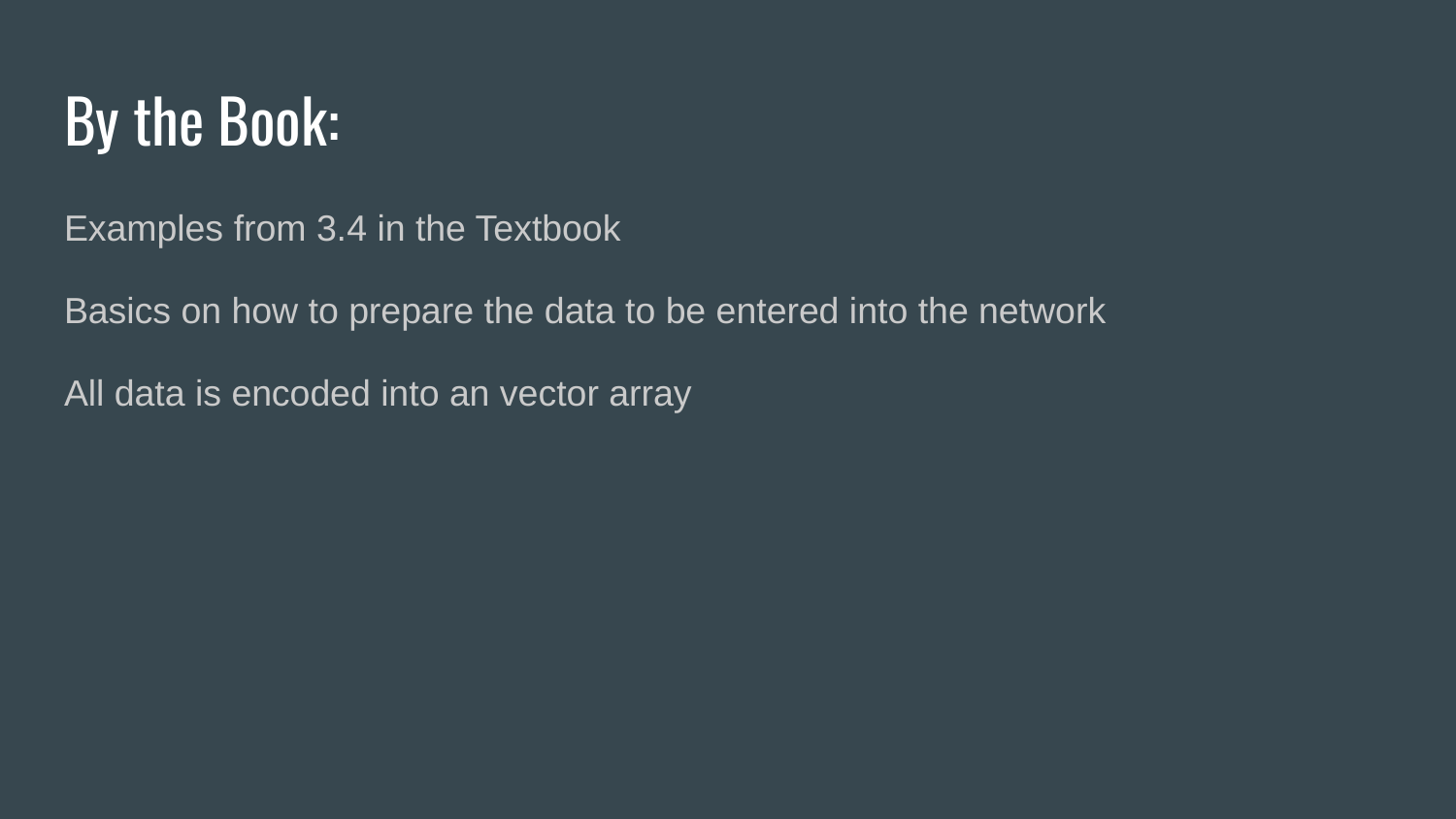

# By the Book:
Examples from 3.4 in the Textbook
Basics on how to prepare the data to be entered into the network
All data is encoded into an vector array